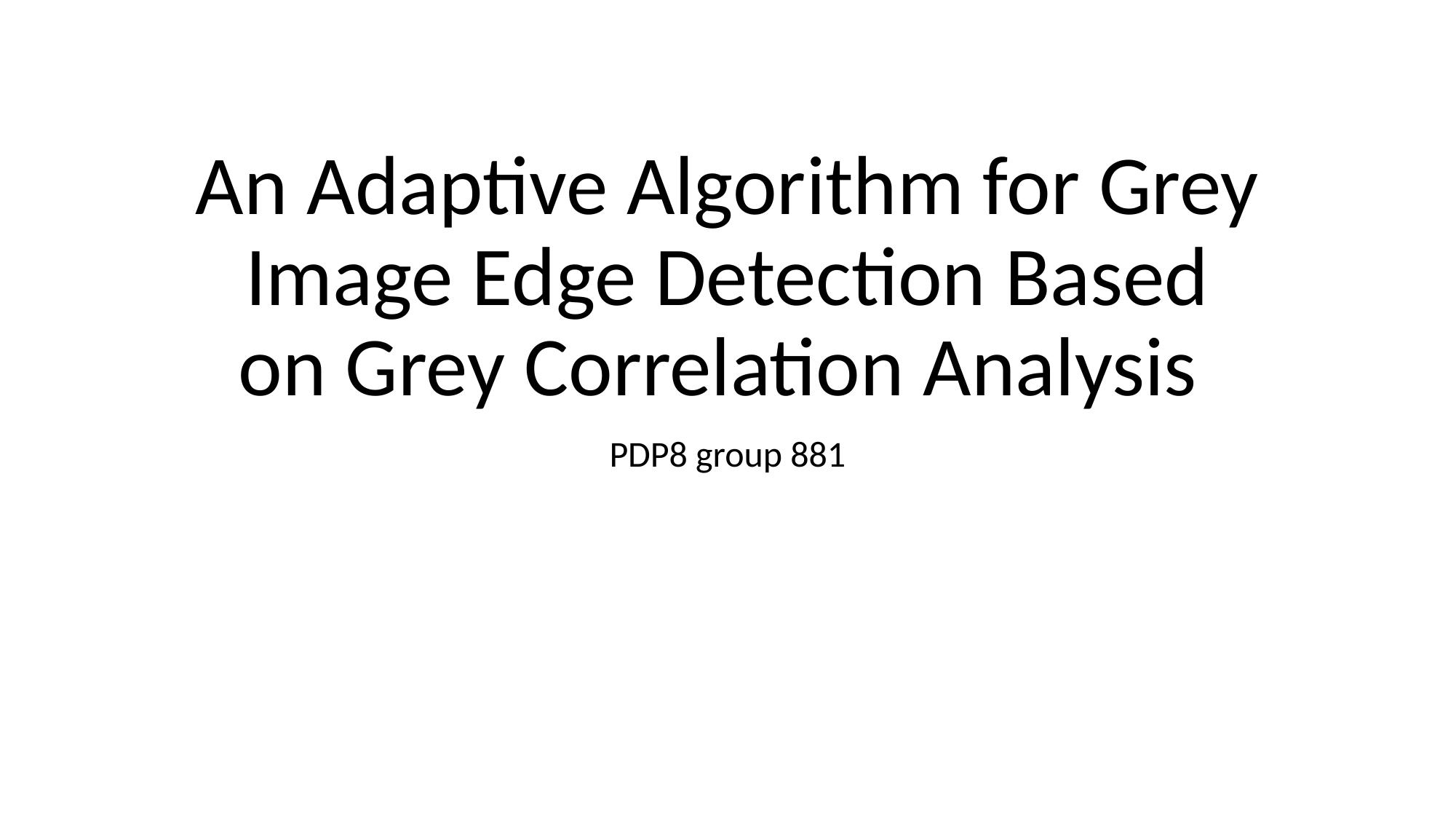

# An Adaptive Algorithm for Grey Image Edge Detection Based on Grey Correlation Analysis
PDP8 group 881